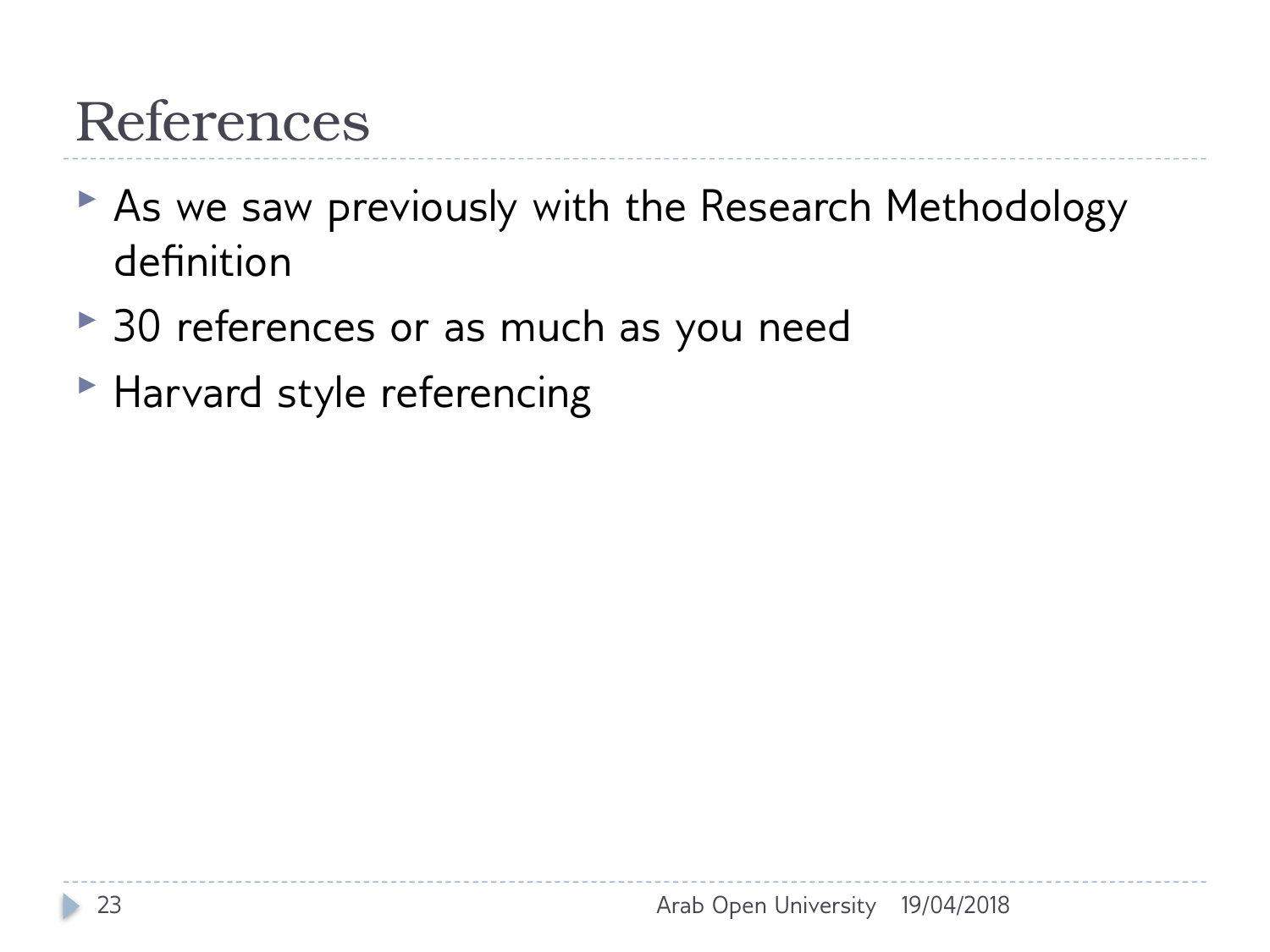

# References
As we saw previously with the Research Methodology definition
30 references or as much as you need
Harvard style referencing
23
Arab Open University
19/04/2018